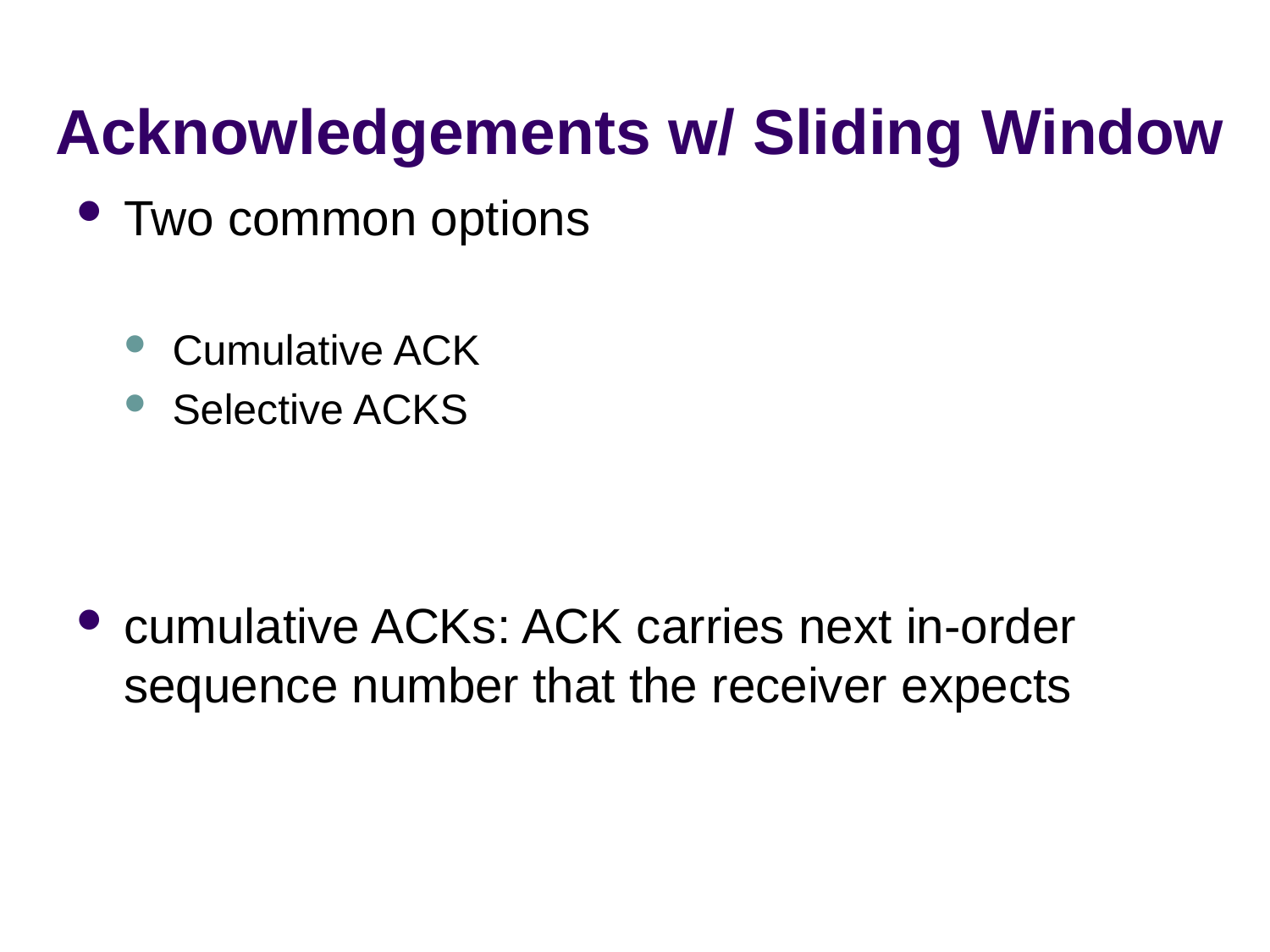

# Acknowledgements w/ Sliding Window
Two common options

Cumulative ACK
Selective ACKS

cumulative ACKs: ACK carries next in-order sequence number that the receiver expects